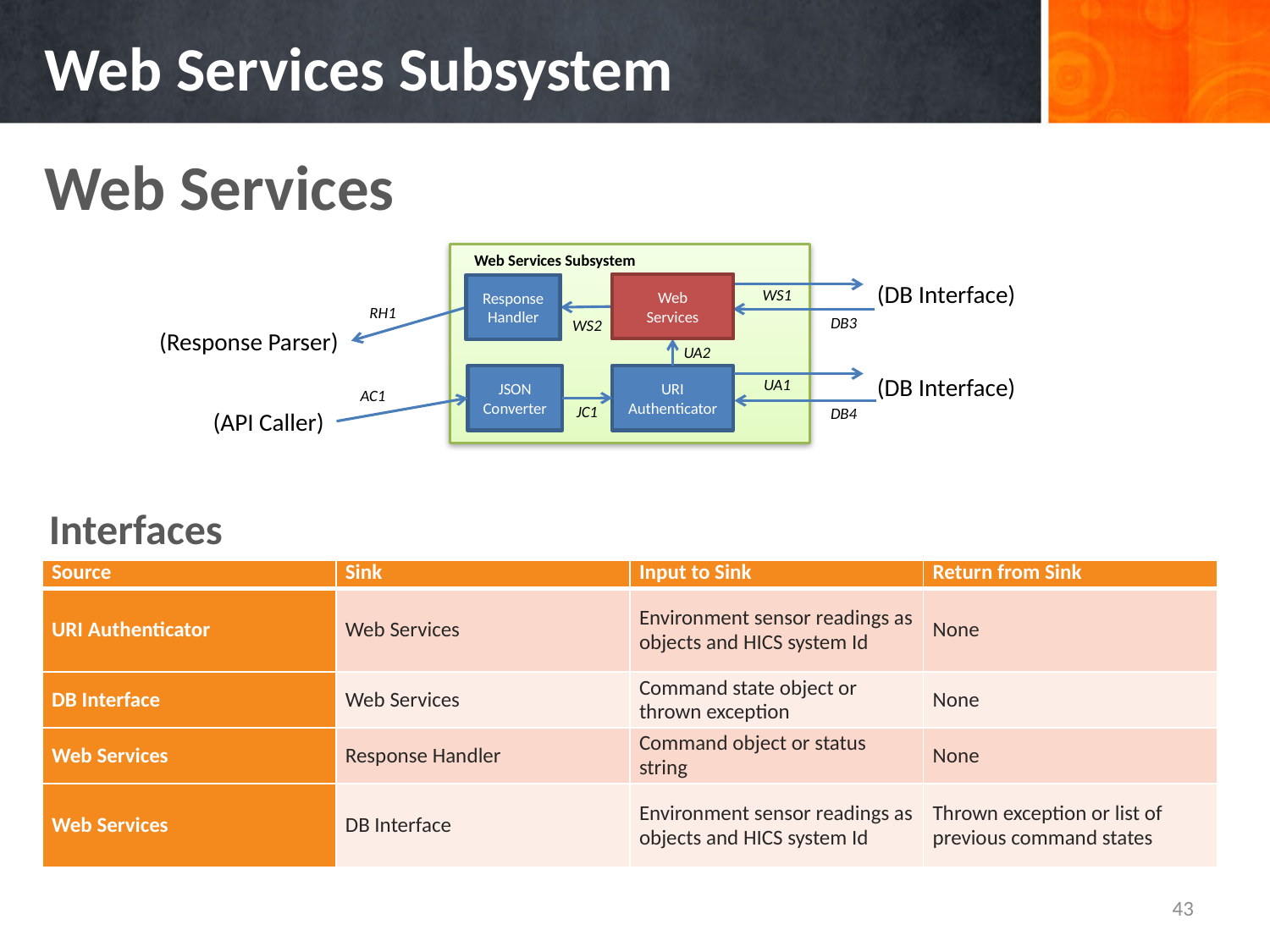

# Web Services Subsystem
Web Services

Web Services Subsystem
(DB Interface)
Web
Services
Web
Services
Response Handler
Response Handler
WS1
RH1
DB3
WS2
(Response Parser)
UA2
JSON Converter
URI Authenticator
(DB Interface)
UA1
AC1
JC1
DB4
(API Caller)
Interfaces
| Source | Sink | Input to Sink | Return from Sink |
| --- | --- | --- | --- |
| URI Authenticator | Web Services | Environment sensor readings as objects and HICS system Id | None |
| DB Interface | Web Services | Command state object or thrown exception | None |
| Web Services | Response Handler | Command object or status string | None |
| Web Services | DB Interface | Environment sensor readings as objects and HICS system Id | Thrown exception or list of previous command states |
43